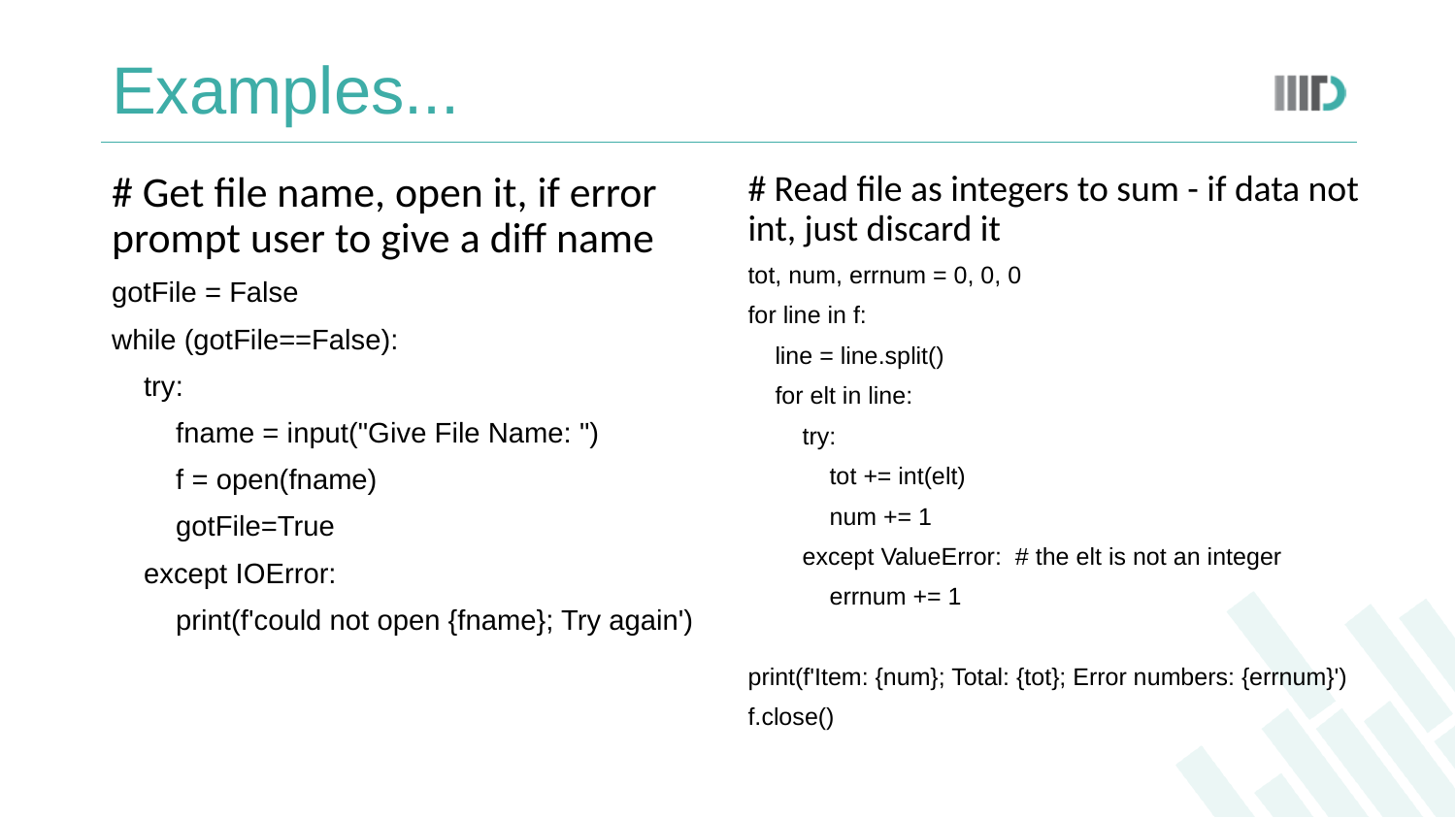

# Examples...
# Read file as integers to sum - if data not int, just discard it
tot, num, errnum = 0, 0, 0
for line in f:
    line = line.split()
    for elt in line:
        try:
            tot += int(elt)
            num += 1
        except ValueError:  # the elt is not an integer
            errnum += 1

print(f'Item: {num}; Total: {tot}; Error numbers: {errnum}')
f.close()

# Get file name, open it, if error prompt user to give a diff name
gotFile = False
while (gotFile==False):
    try:
        fname = input("Give File Name: ")
        f = open(fname)
        gotFile=True
    except IOError:
        print(f'could not open {fname}; Try again')